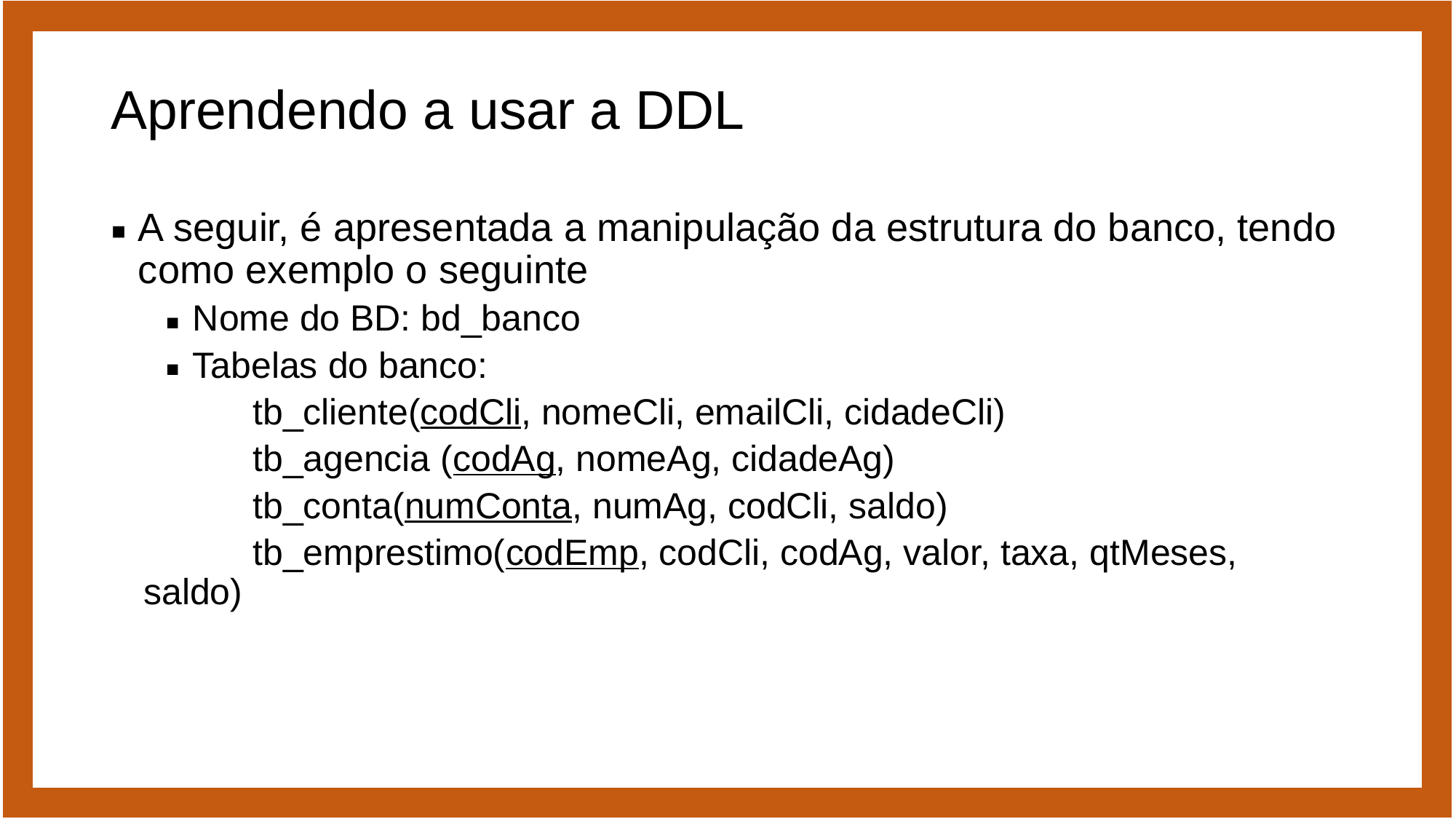

# Aprendendo a usar a DDL
A seguir, é apresentada a manipulação da estrutura do banco, tendo como exemplo o seguinte
Nome do BD: bd_banco
Tabelas do banco:
 	tb_cliente(codCli, nomeCli, emailCli, cidadeCli)
	tb_agencia (codAg, nomeAg, cidadeAg)
	tb_conta(numConta, numAg, codCli, saldo)
	tb_emprestimo(codEmp, codCli, codAg, valor, taxa, qtMeses, saldo)